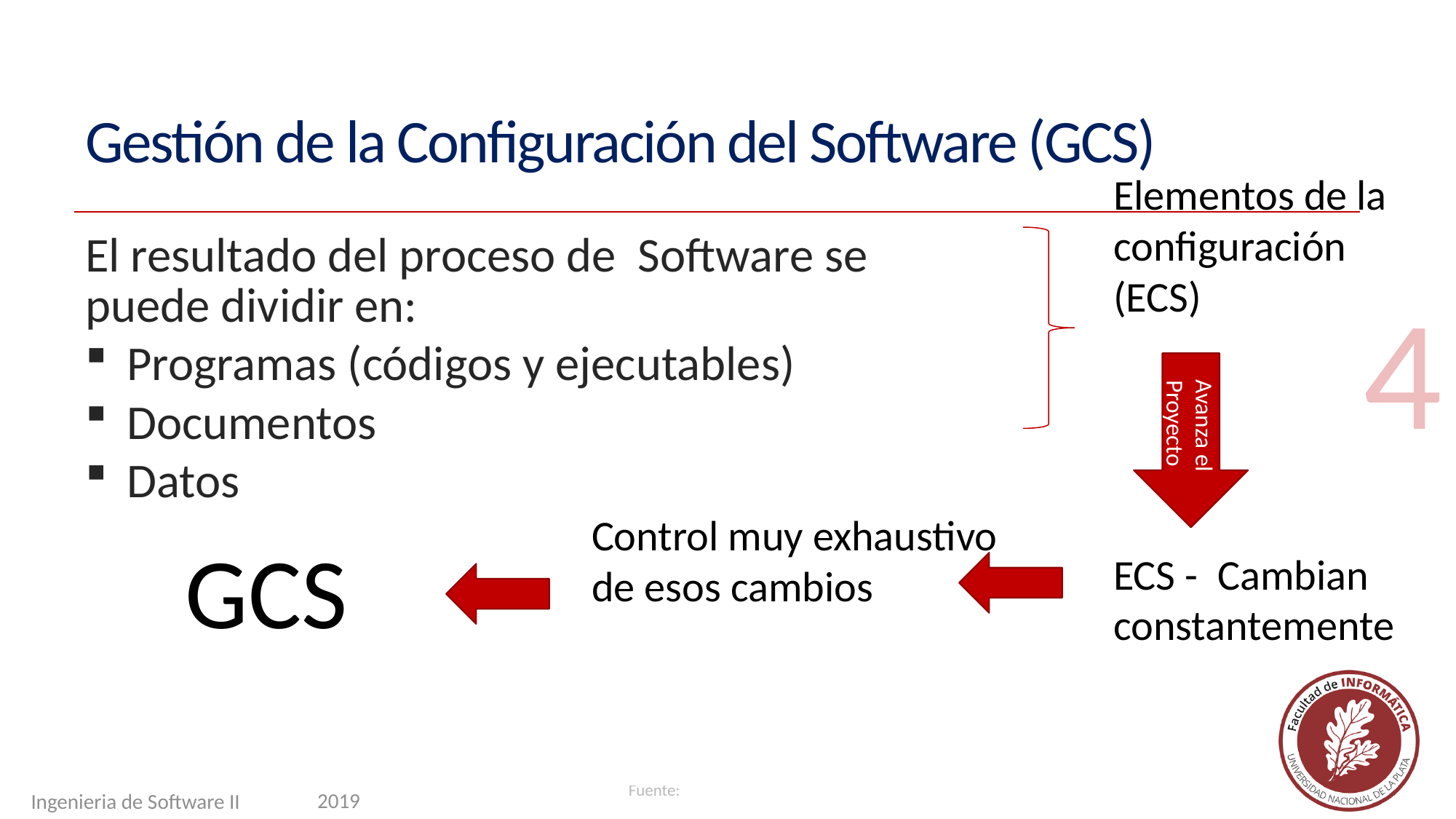

# Gestión de la Configuración del Software (GCS)
Elementos de la configuración  (ECS)
El resultado del proceso de  Software se puede dividir en:
Programas (códigos y ejecutables)
Documentos
Datos

4
Avanza el Proyecto
Control muy exhaustivo
de esos cambios
GCS
ECS -  Cambian constantemente

2019
Ingenieria de Software II